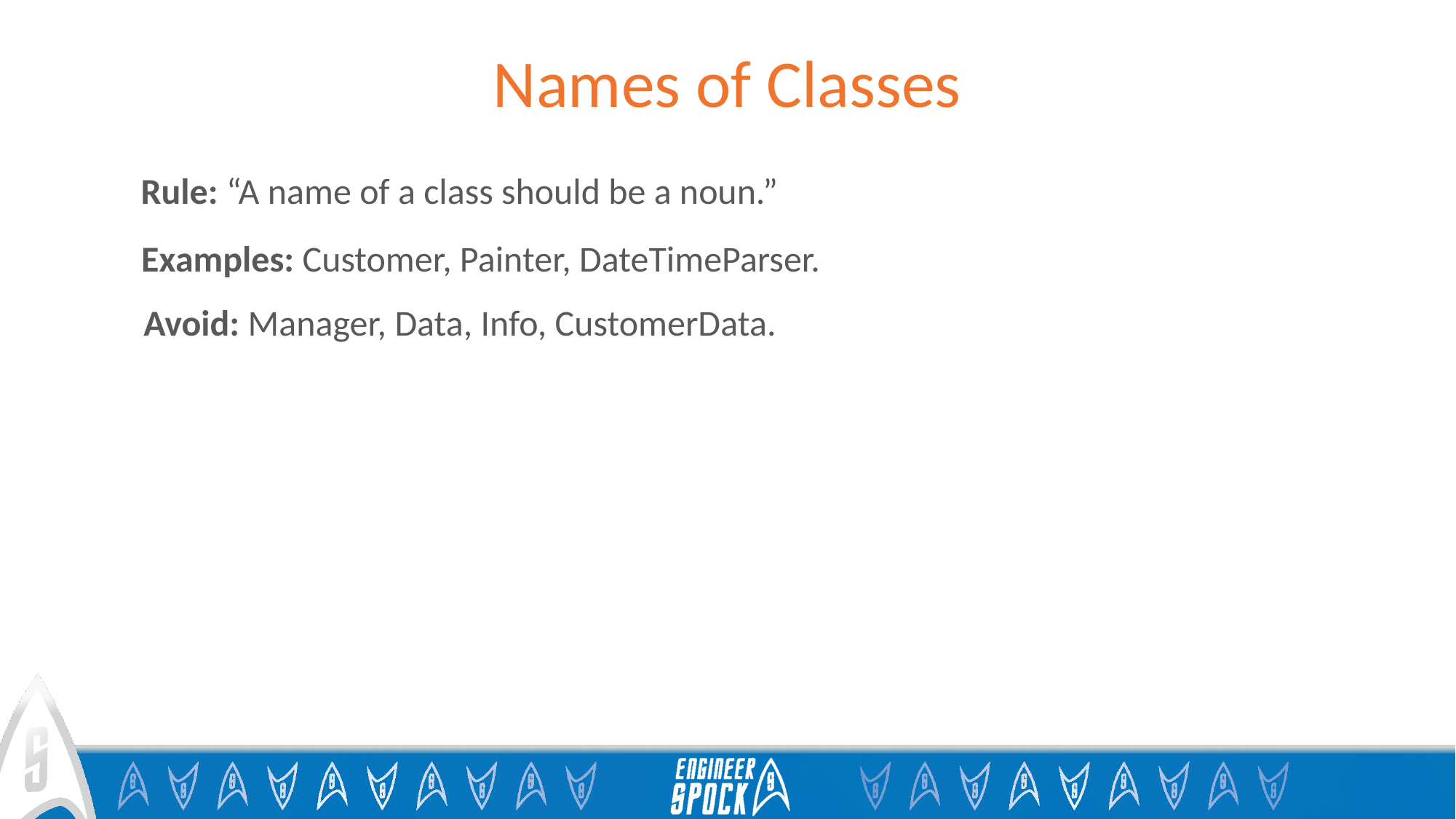

# Names of Classes
Rule: “A name of a class should be a noun.”
Examples: Customer, Painter, DateTimeParser.
Avoid: Manager, Data, Info, CustomerData.